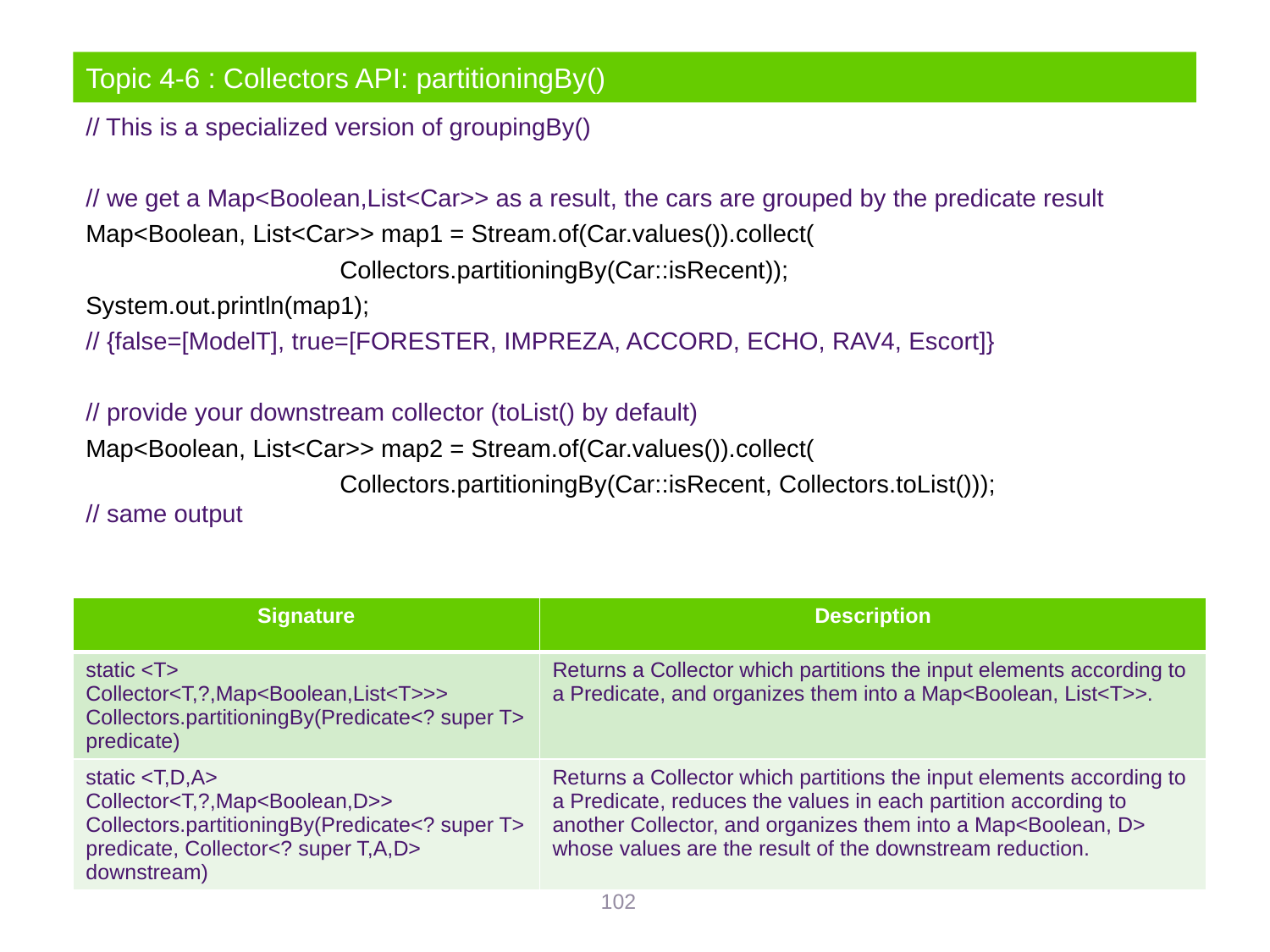

# Topic 4-6 : Collectors API: partitioningBy()
// This is a specialized version of groupingBy()

// we get a Map<Boolean,List<Car>> as a result, the cars are grouped by the predicate result
Map<Boolean, List<Car>> map1 = Stream.of(Car.values()).collect(
		Collectors.partitioningBy(Car::isRecent));
System.out.println(map1);
// {false=[ModelT], true=[FORESTER, IMPREZA, ACCORD, ECHO, RAV4, Escort]}

// provide your downstream collector (toList() by default)
Map<Boolean, List<Car>> map2 = Stream.of(Car.values()).collect(
		Collectors.partitioningBy(Car::isRecent, Collectors.toList()));
// same output
| Signature | Description |
| --- | --- |
| static <T> Collector<T,?,Map<Boolean,List<T>>> Collectors.partitioningBy(Predicate<? super T> predicate) | Returns a Collector which partitions the input elements according to a Predicate, and organizes them into a Map<Boolean, List<T>>. |
| static <T,D,A> Collector<T,?,Map<Boolean,D>> Collectors.partitioningBy(Predicate<? super T> predicate, Collector<? super T,A,D> downstream) | Returns a Collector which partitions the input elements according to a Predicate, reduces the values in each partition according to another Collector, and organizes them into a Map<Boolean, D> whose values are the result of the downstream reduction. |